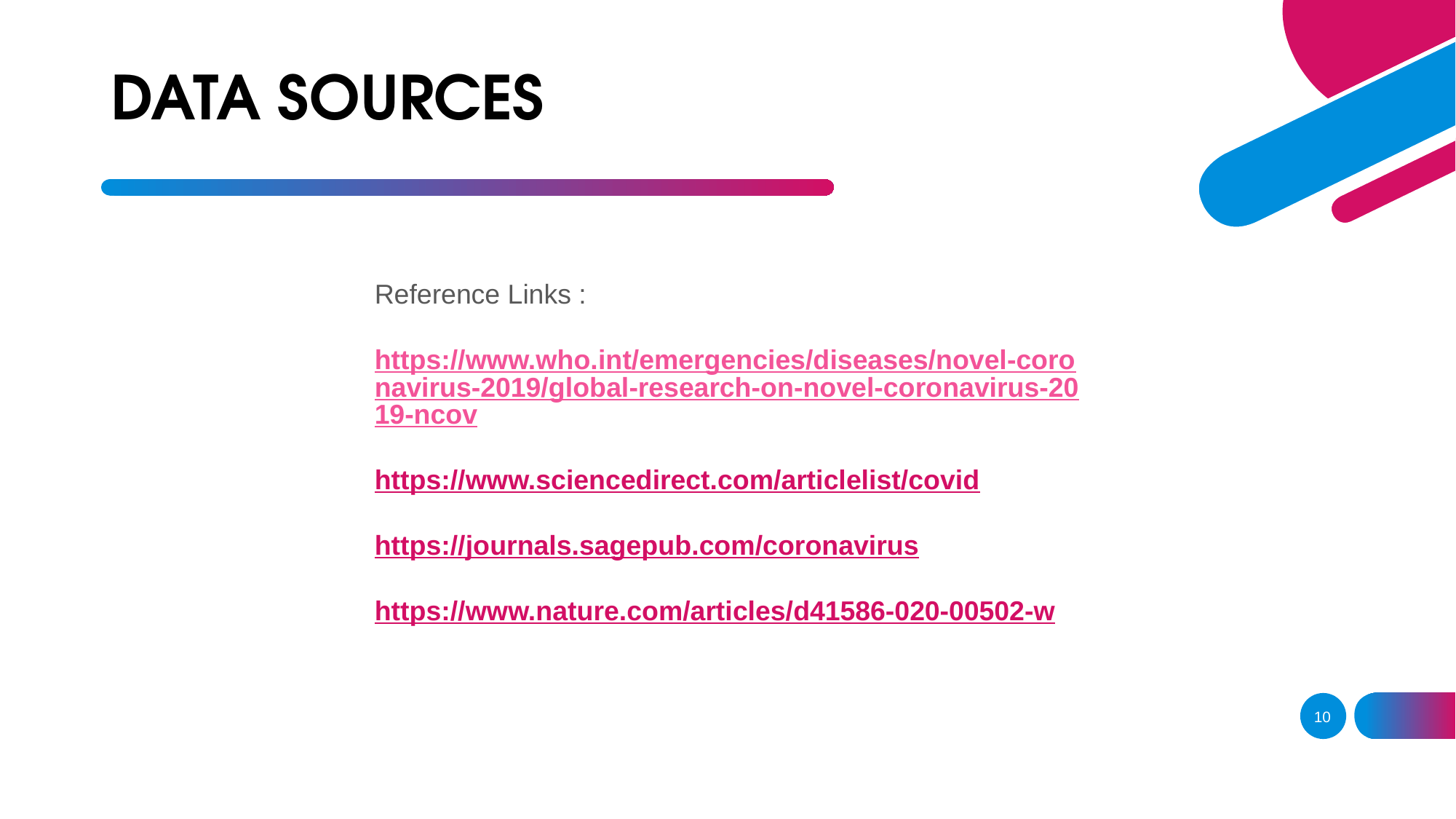

# DATA SOURCES
Reference Links :

https://www.who.int/emergencies/diseases/novel-coronavirus-2019/global-research-on-novel-coronavirus-2019-ncov

https://www.sciencedirect.com/articlelist/covid

https://journals.sagepub.com/coronavirus

https://www.nature.com/articles/d41586-020-00502-w

10